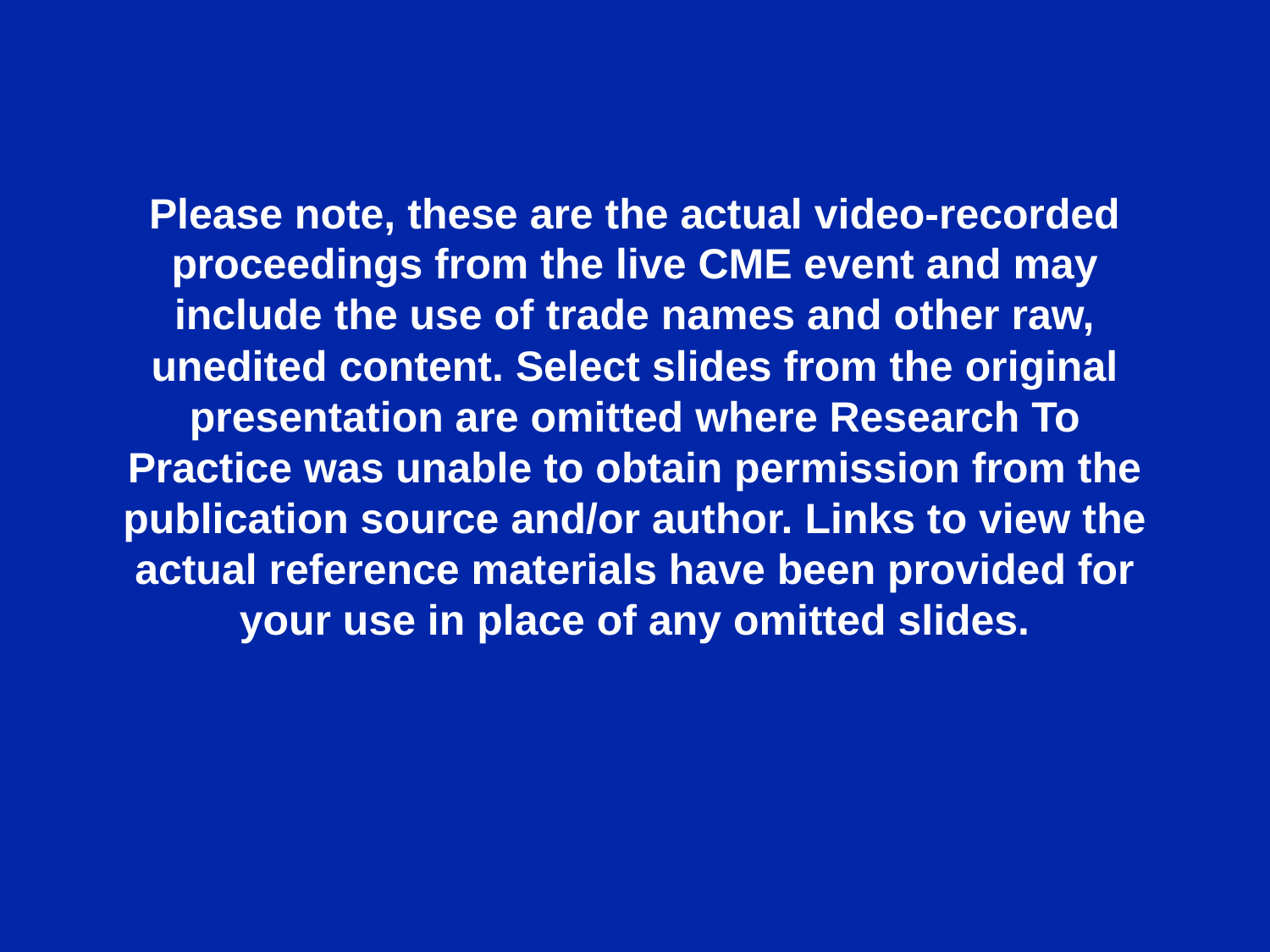

Please note, these are the actual video-recorded proceedings from the live CME event and may include the use of trade names and other raw, unedited content. Select slides from the original presentation are omitted where Research To Practice was unable to obtain permission from the publication source and/or author. Links to view the actual reference materials have been provided for your use in place of any omitted slides.